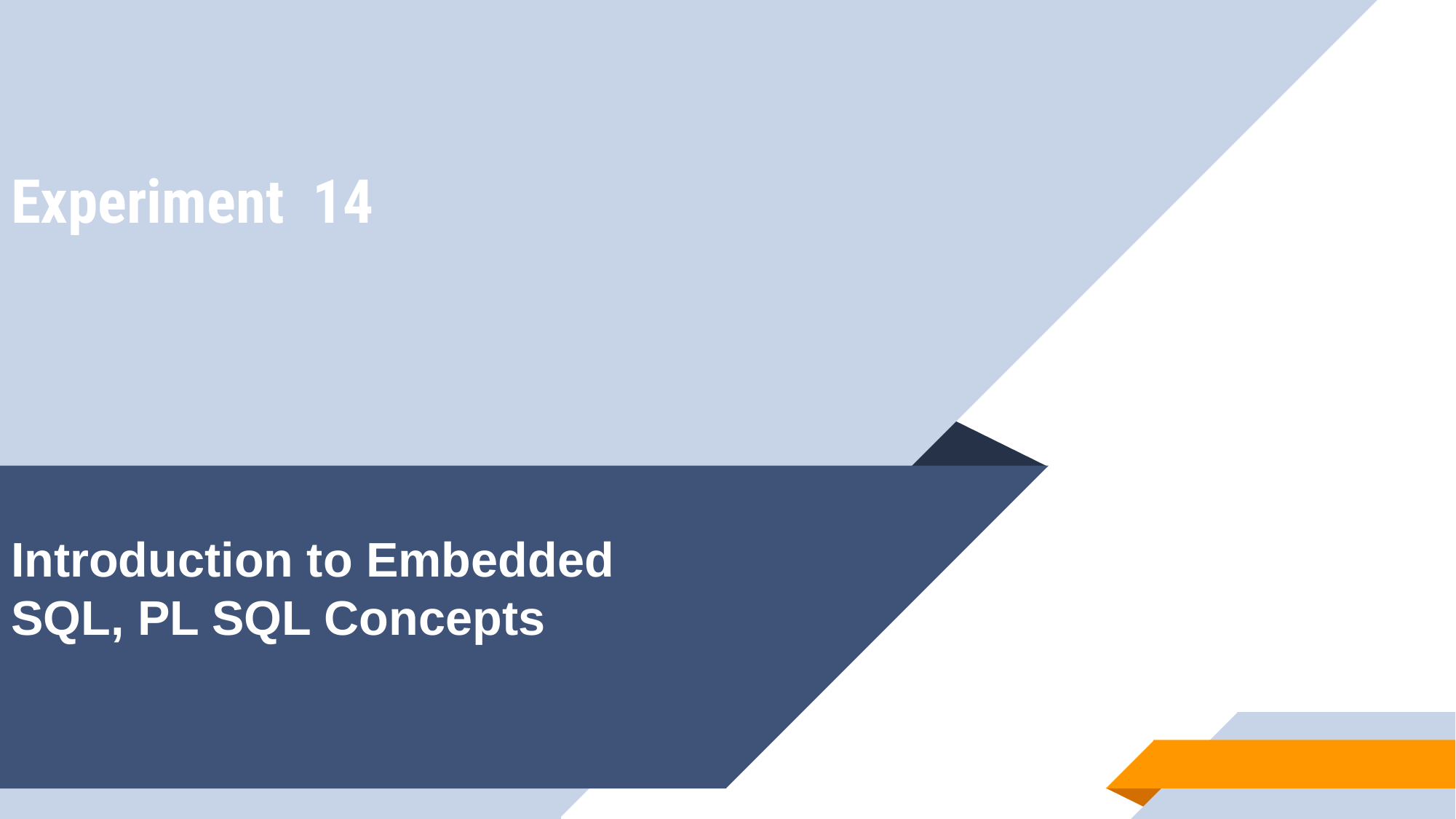

# Experiment  14
Introduction to Embedded SQL, PL SQL Concepts